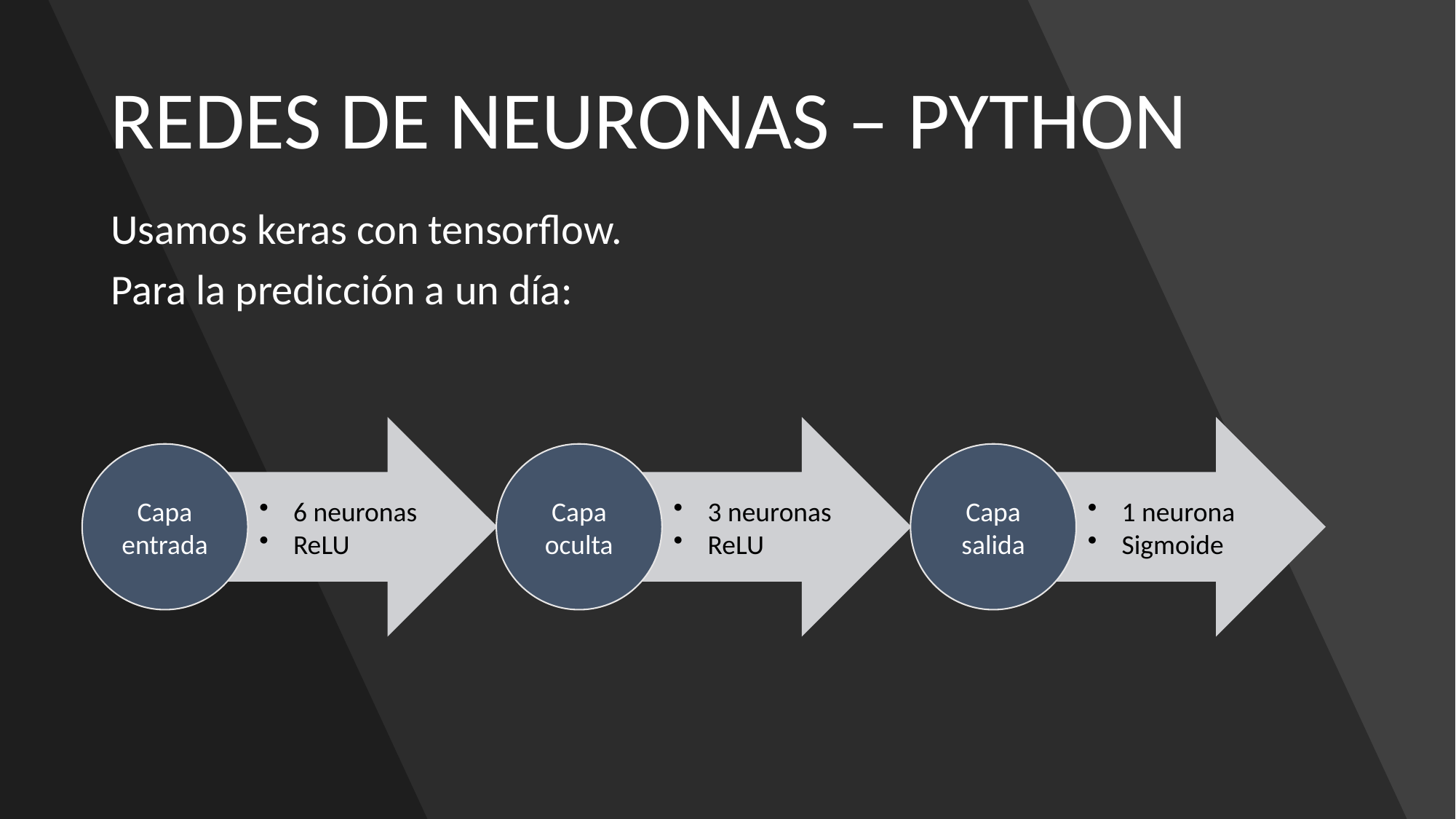

# REDES DE NEURONAS – PYTHON
Usamos keras con tensorflow.
Para la predicción a un día:
Capa entrada
6 neuronas
ReLU
Capa oculta
3 neuronas
ReLU
Capa salida
1 neurona
Sigmoide